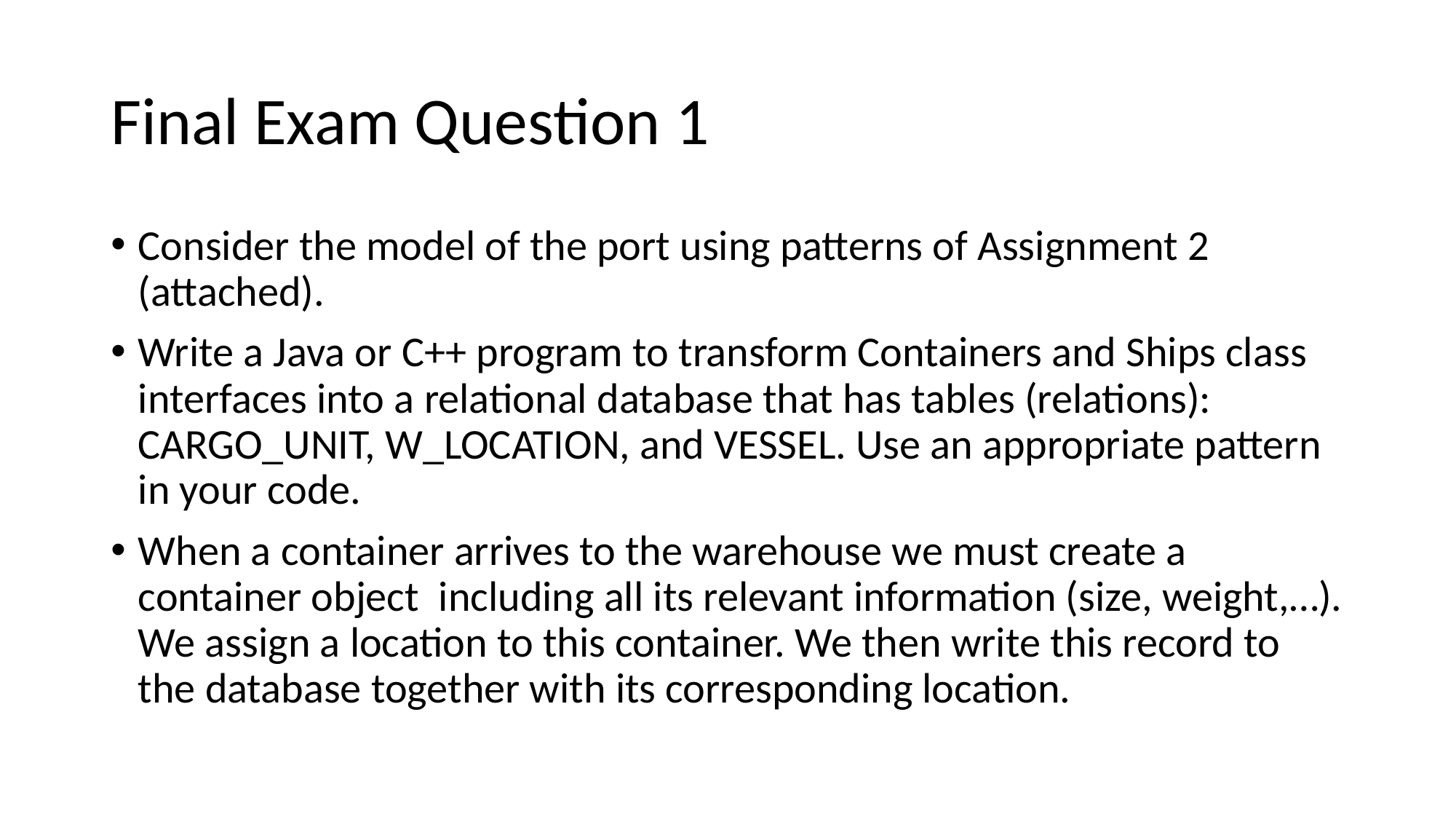

# Final Exam Question 1
Consider the model of the port using patterns of Assignment 2 (attached).
Write a Java or C++ program to transform Containers and Ships class interfaces into a relational database that has tables (relations): CARGO_UNIT, W_LOCATION, and VESSEL. Use an appropriate pattern in your code.
When a container arrives to the warehouse we must create a    container object  including all its relevant information (size, weight,…). We assign a location to this container. We then write this record to the database together with its corresponding location.